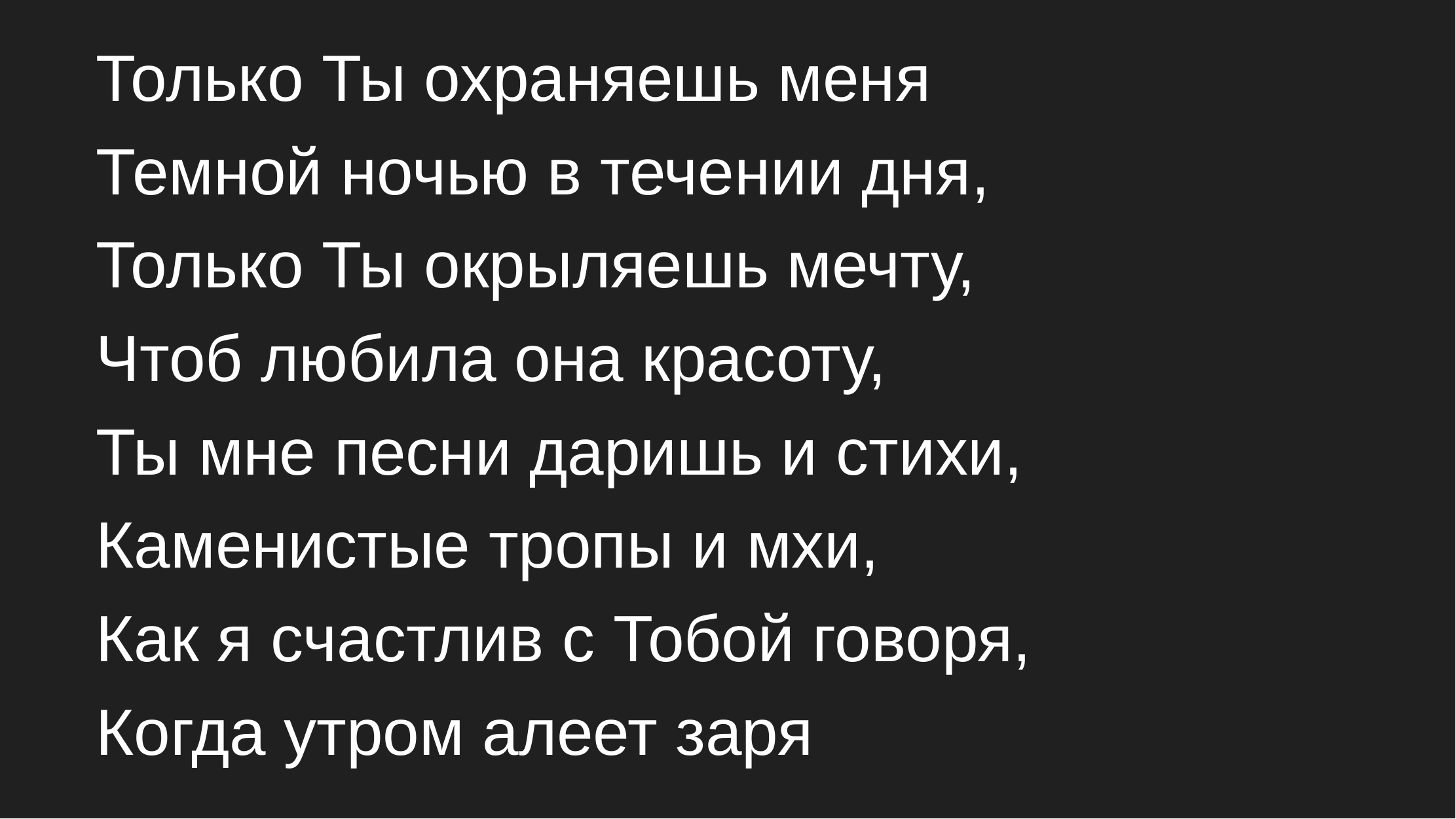

Только Ты охраняешь меня
Темной ночью в течении дня,
Только Ты окрыляешь мечту,
Чтоб любила она красоту,
Ты мне песни даришь и стихи,
Каменистые тропы и мхи,
Как я счастлив с Тобой говоря,
Когда утром алеет заря